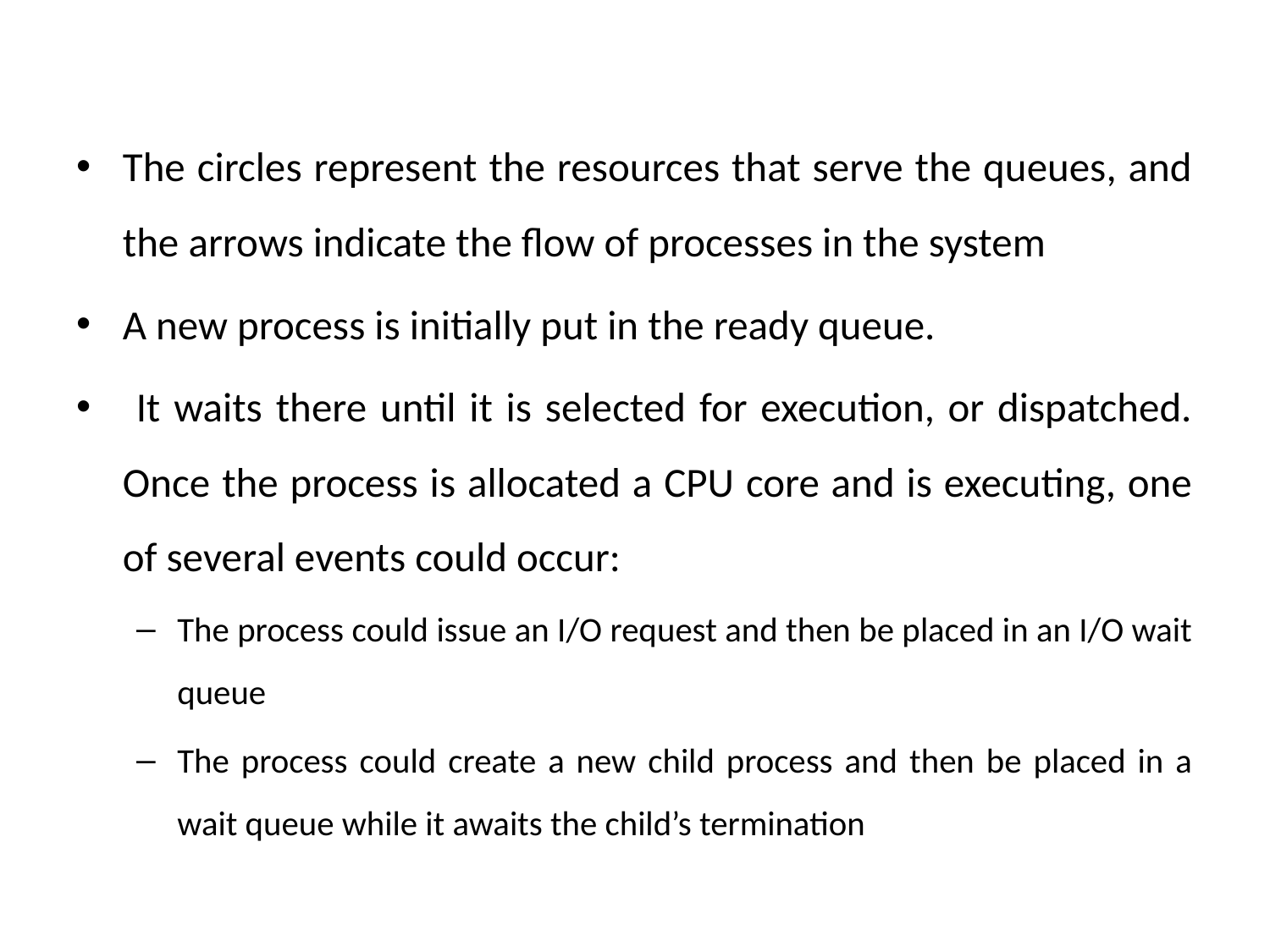

The circles represent the resources that serve the queues, and the arrows indicate the flow of processes in the system
A new process is initially put in the ready queue.
 It waits there until it is selected for execution, or dispatched. Once the process is allocated a CPU core and is executing, one of several events could occur:
The process could issue an I/O request and then be placed in an I/O wait queue
The process could create a new child process and then be placed in a wait queue while it awaits the child’s termination